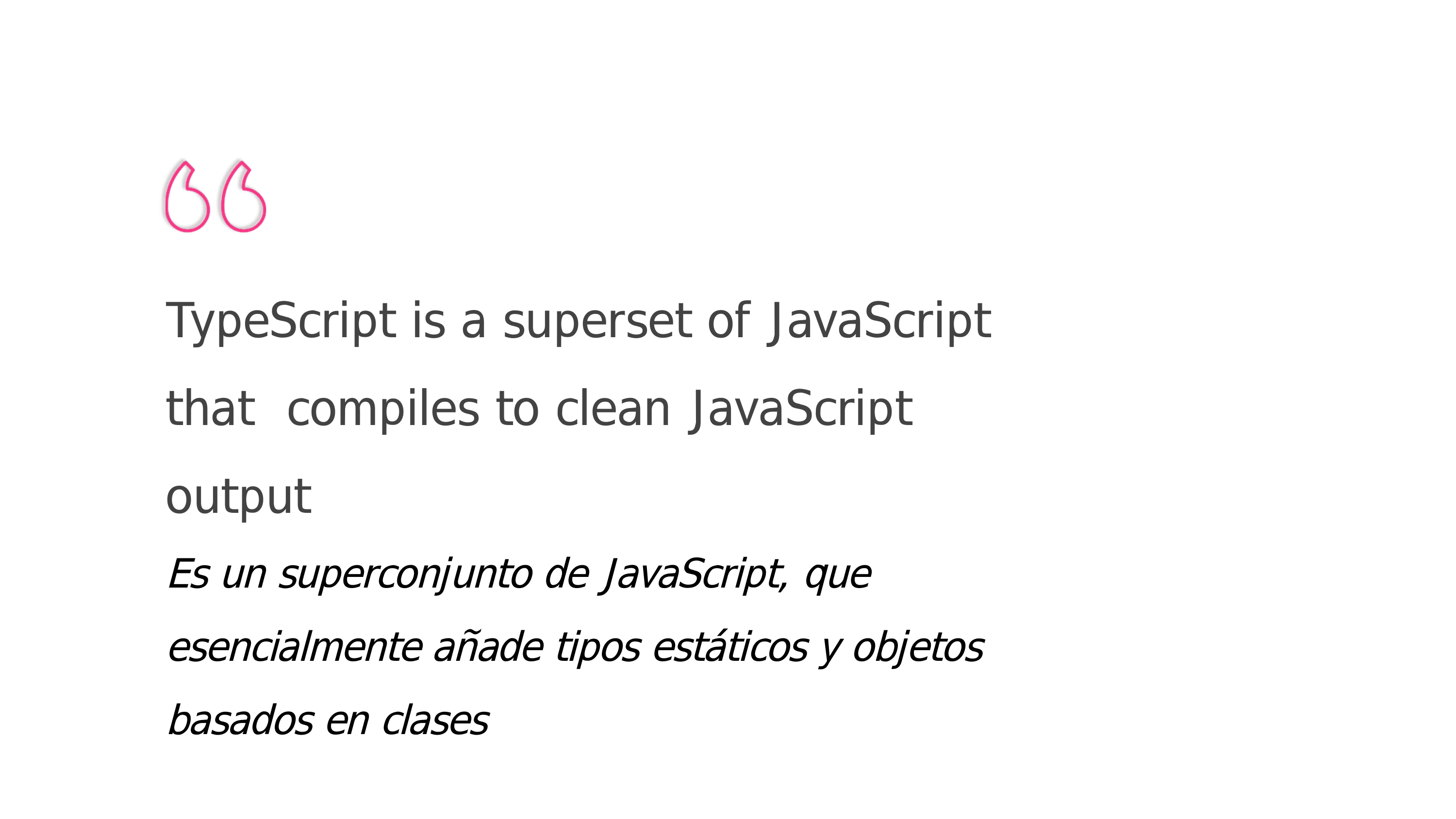

# TypeScript is a superset of JavaScript that  compiles to clean JavaScript output Es un superconjunto de JavaScript, que esencialmente añade tipos estáticos y objetos basados en clases